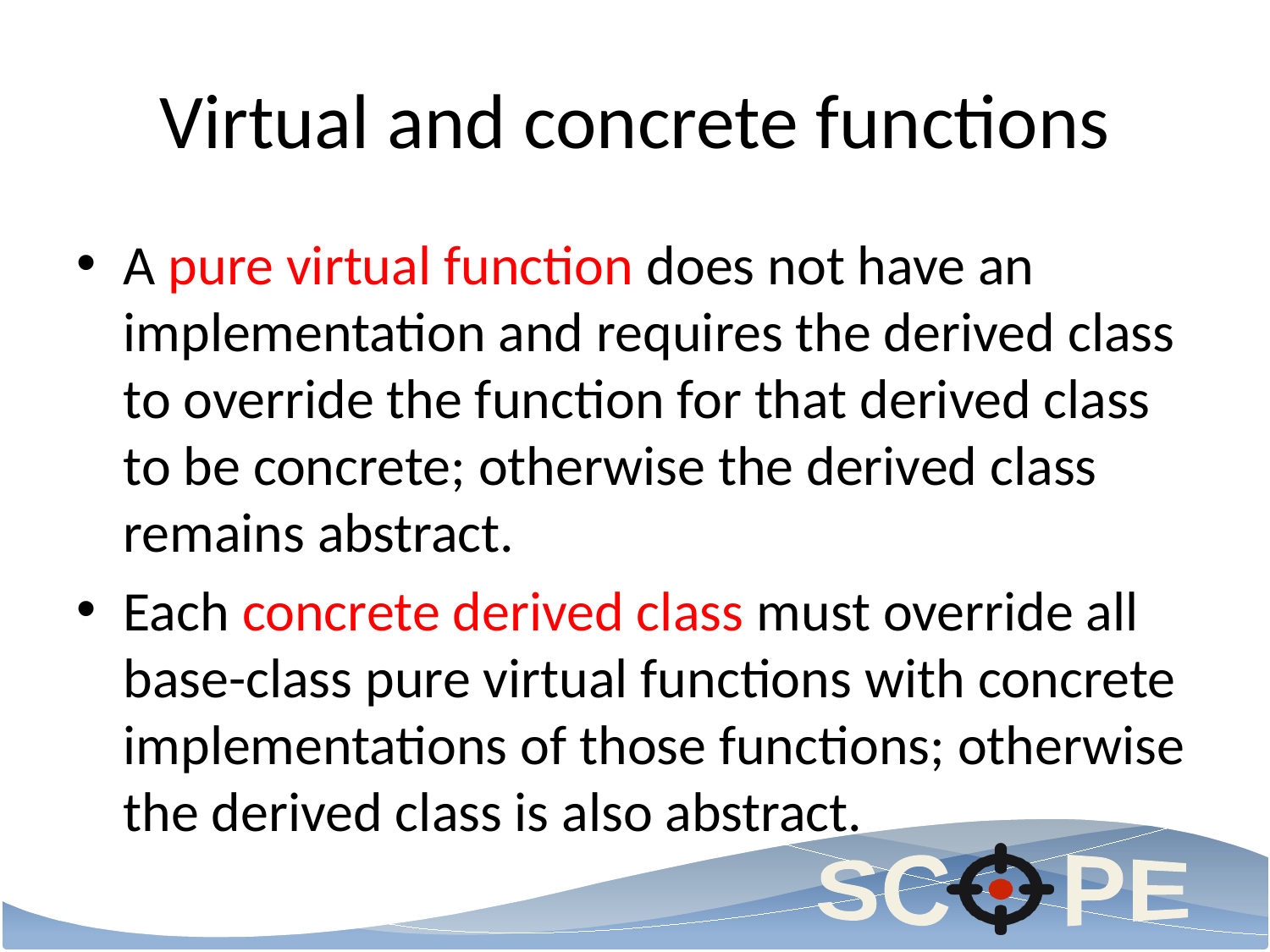

# Virtual and concrete functions
A pure virtual function does not have an implementation and requires the derived class to override the function for that derived class to be concrete; otherwise the derived class remains abstract.
Each concrete derived class must override all base-class pure virtual functions with concrete implementations of those functions; otherwise the derived class is also abstract.